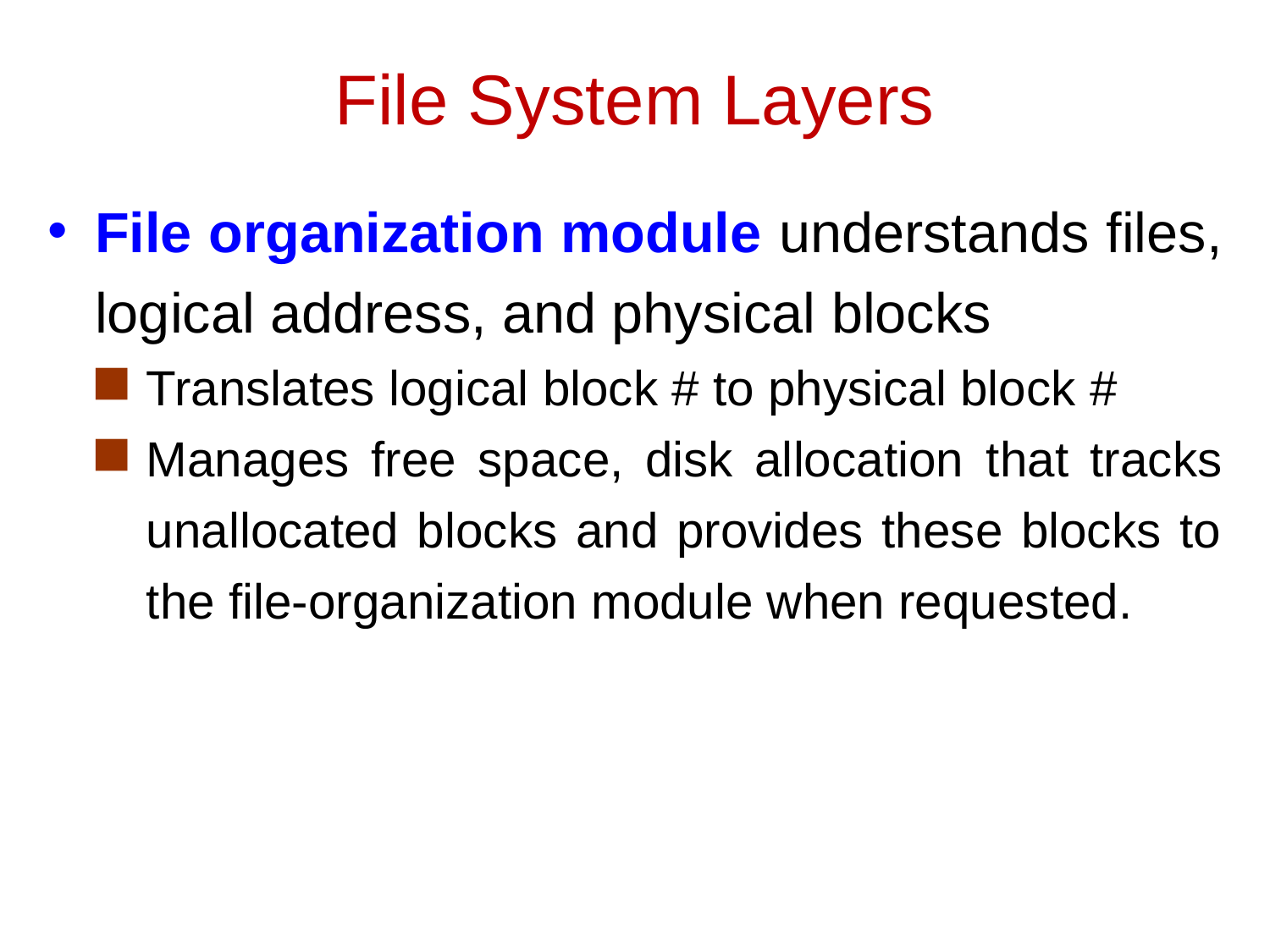

File System Layers
File organization module understands files, logical address, and physical blocks
Translates logical block # to physical block #
Manages free space, disk allocation that tracks unallocated blocks and provides these blocks to the file-organization module when requested.